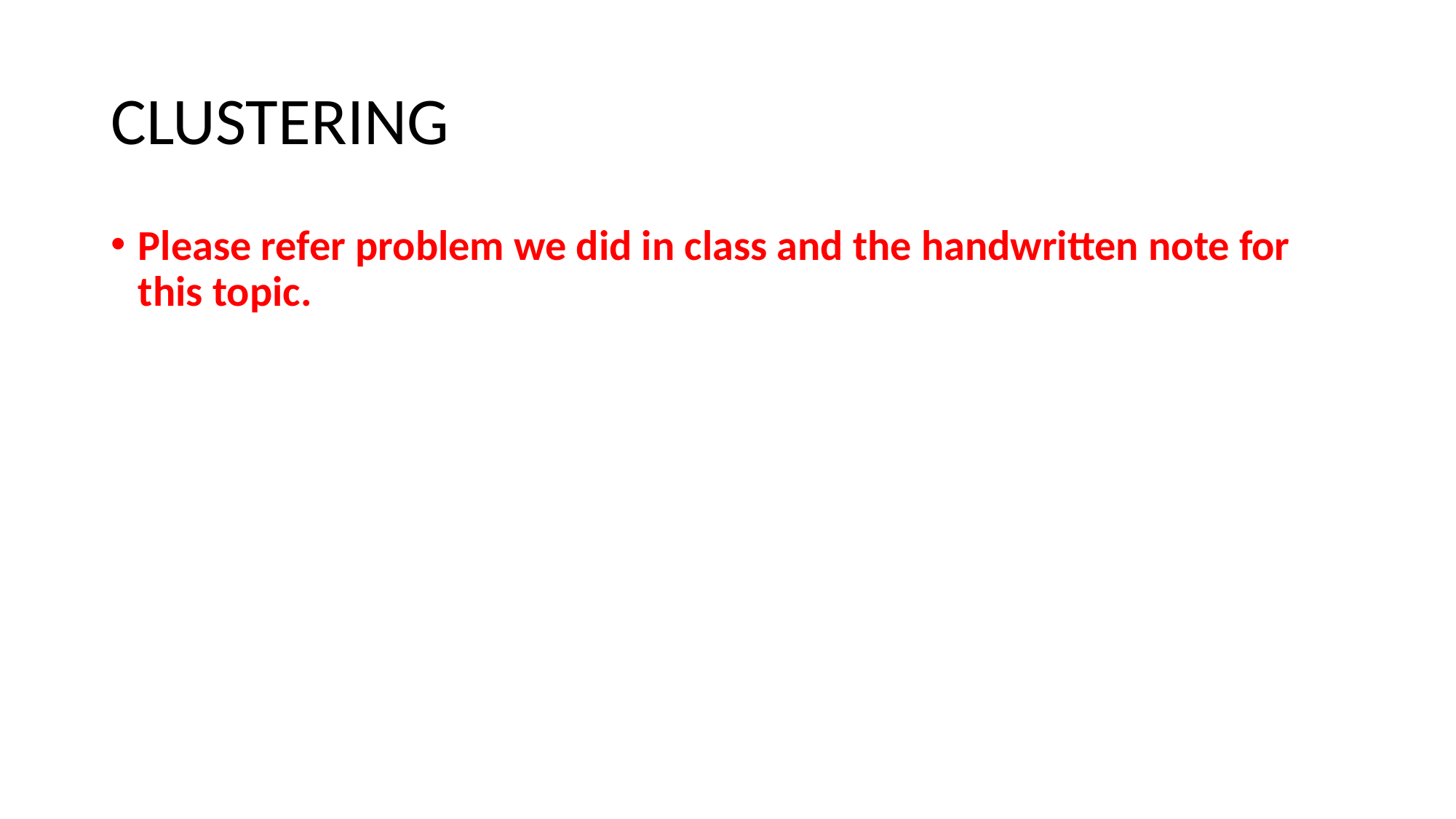

# CLUSTERING
Please refer problem we did in class and the handwritten note for this topic.